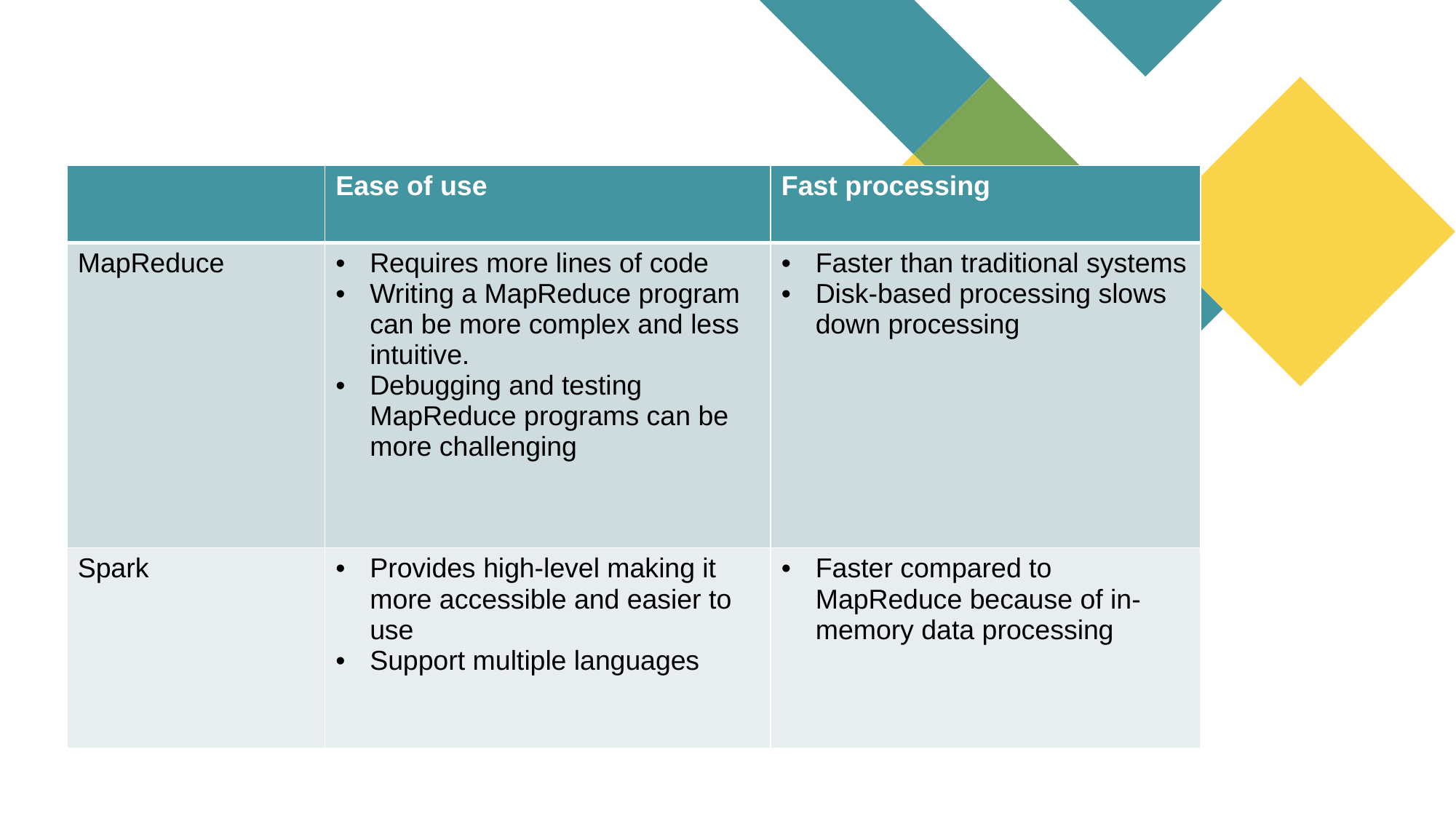

|  | Ease of use | Fast processing |
| --- | --- | --- |
| MapReduce | Requires more lines of code Writing a MapReduce program can be more complex and less intuitive. Debugging and testing MapReduce programs can be more challenging | Faster than traditional systems Disk-based processing slows down processing |
| Spark | Provides high-level making it more accessible and easier to use Support multiple languages | Faster compared to MapReduce because of in-memory data processing |